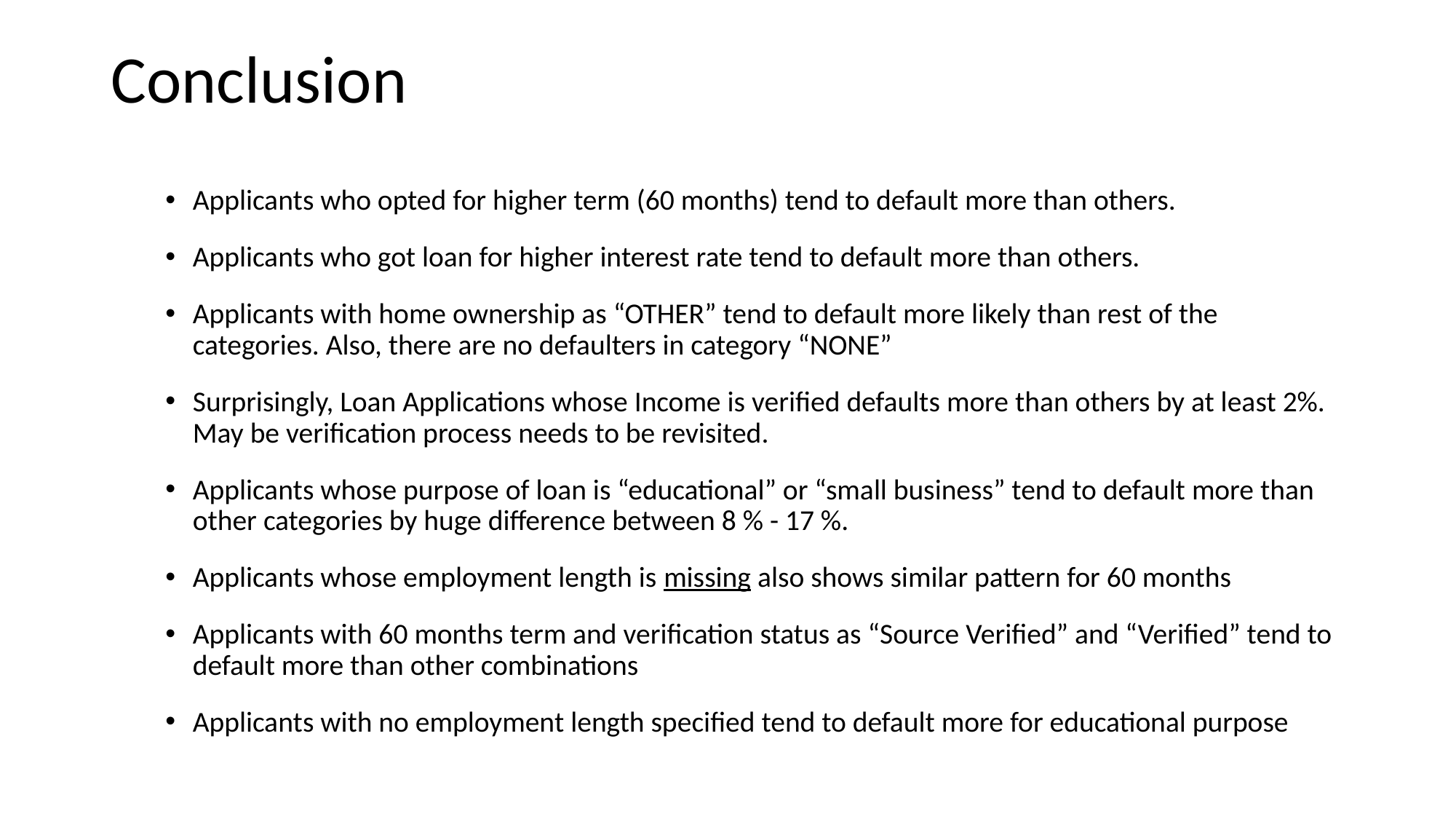

# Conclusion
Applicants who opted for higher term (60 months) tend to default more than others.
Applicants who got loan for higher interest rate tend to default more than others.
Applicants with home ownership as “OTHER” tend to default more likely than rest of the categories. Also, there are no defaulters in category “NONE”
Surprisingly, Loan Applications whose Income is verified defaults more than others by at least 2%. May be verification process needs to be revisited.
Applicants whose purpose of loan is “educational” or “small business” tend to default more than other categories by huge difference between 8 % - 17 %.
Applicants whose employment length is missing also shows similar pattern for 60 months
Applicants with 60 months term and verification status as “Source Verified” and “Verified” tend to default more than other combinations
Applicants with no employment length specified tend to default more for educational purpose